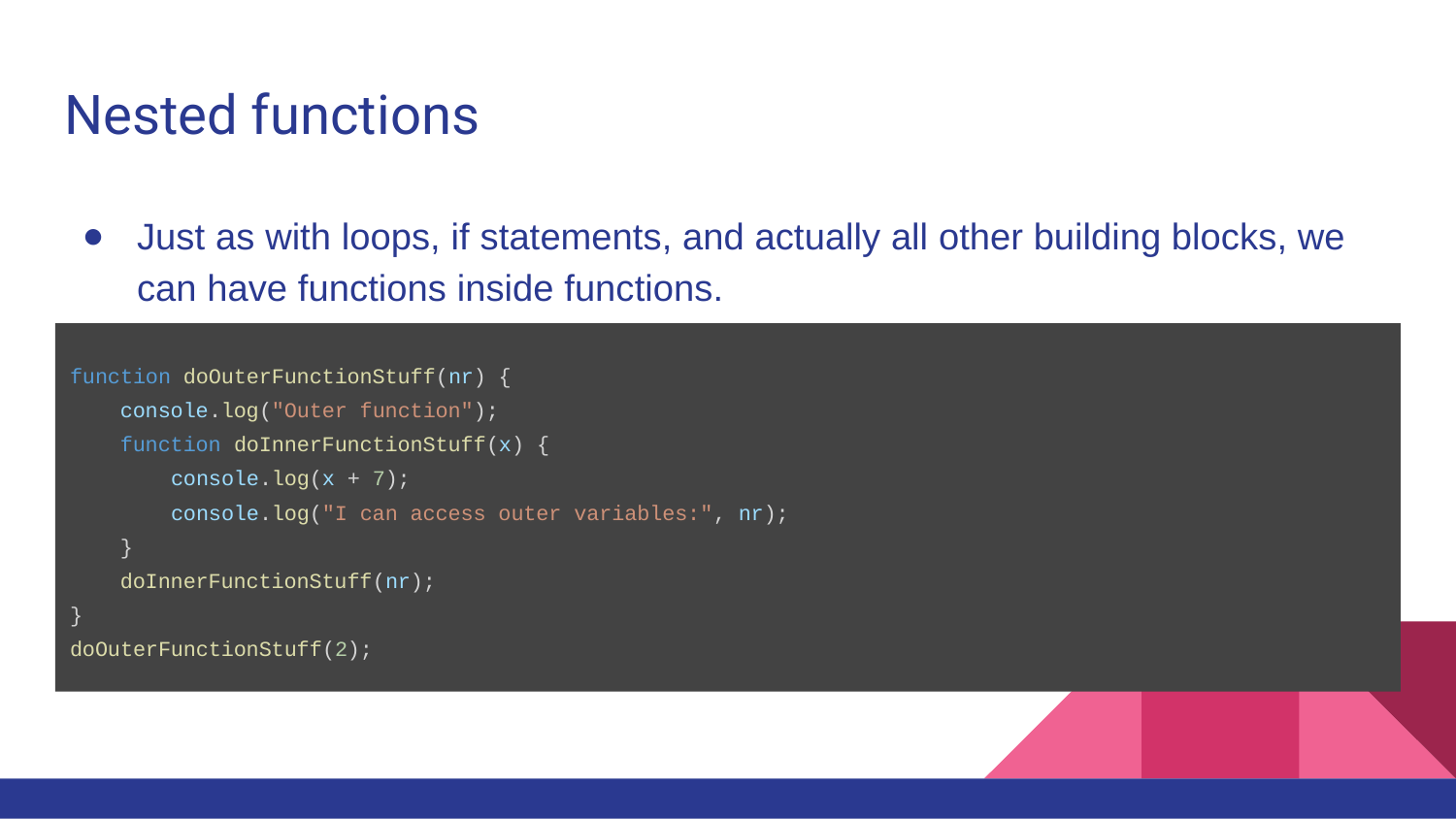

# Nested functions
Just as with loops, if statements, and actually all other building blocks, we can have functions inside functions.
function doOuterFunctionStuff(nr) {
    console.log("Outer function");
    function doInnerFunctionStuff(x) {
        console.log(x + 7);
        console.log("I can access outer variables:", nr);
    }
    doInnerFunctionStuff(nr);
}
doOuterFunctionStuff(2);